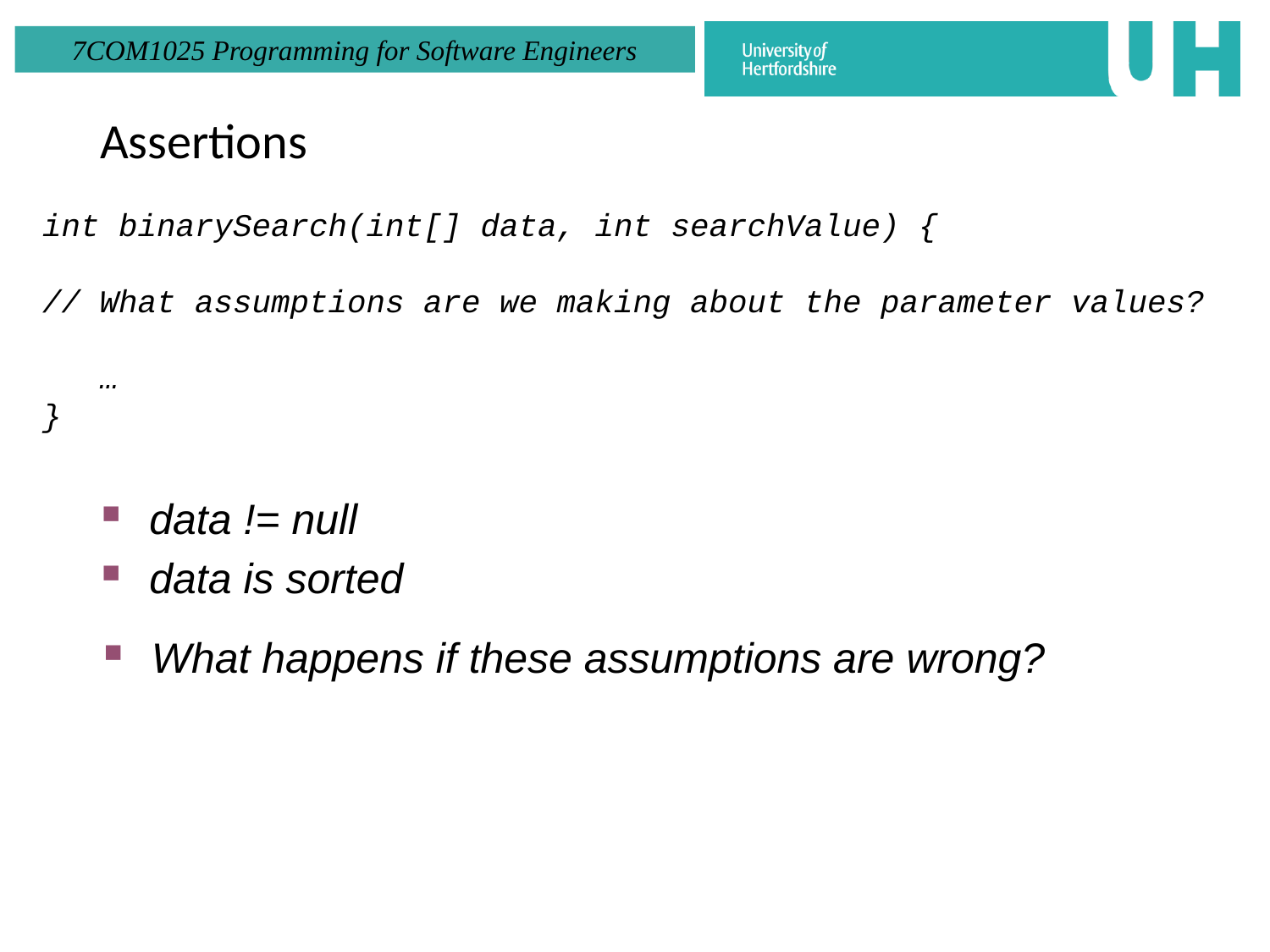

# Assertions
int binarySearch(int[] data, int searchValue) {

// What assumptions are we making about the parameter values?

   …
}
data != null
data is sorted
What happens if these assumptions are wrong?